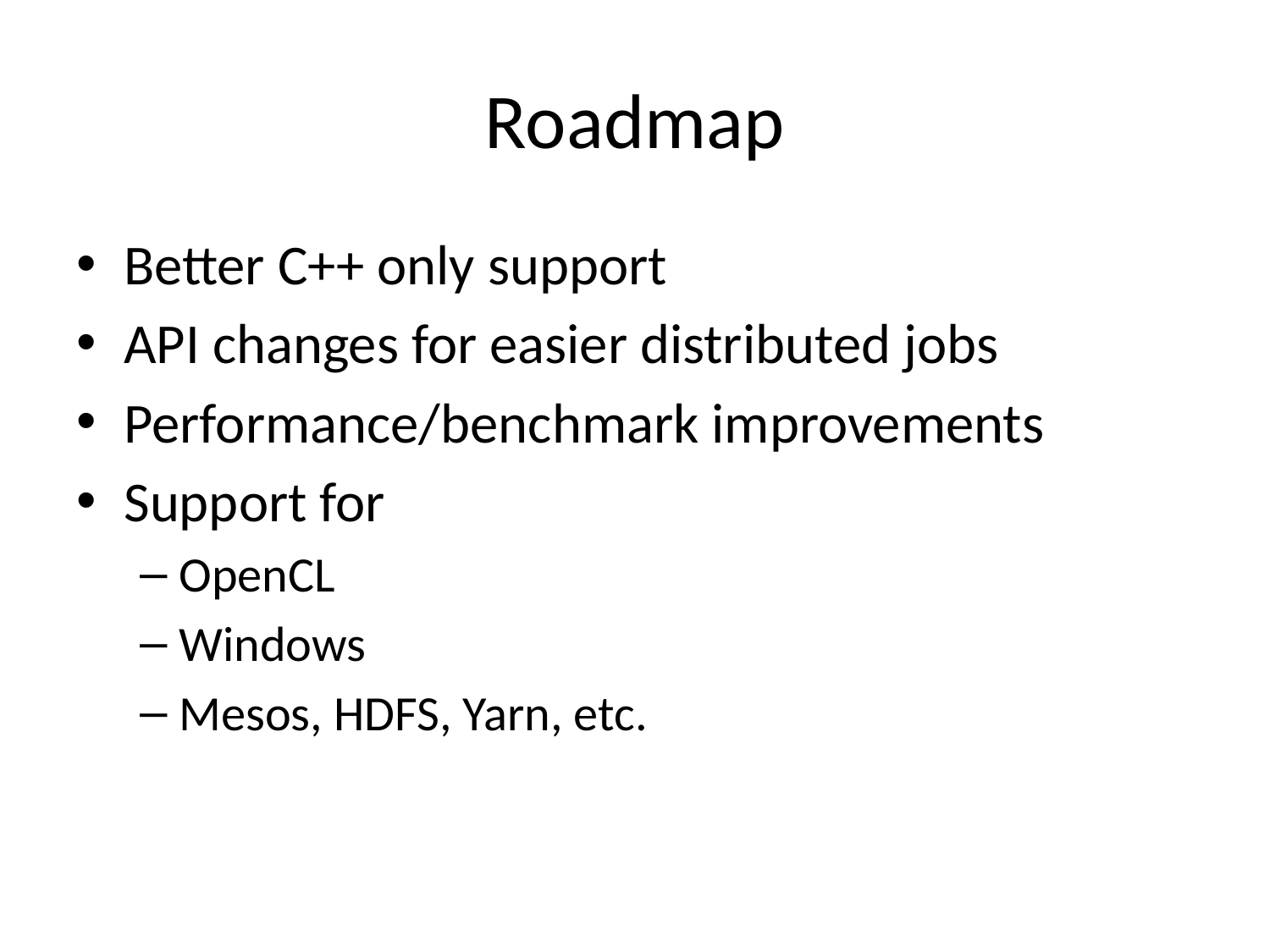

# Roadmap
Better C++ only support
API changes for easier distributed jobs
Performance/benchmark improvements
Support for
OpenCL
Windows
Mesos, HDFS, Yarn, etc.